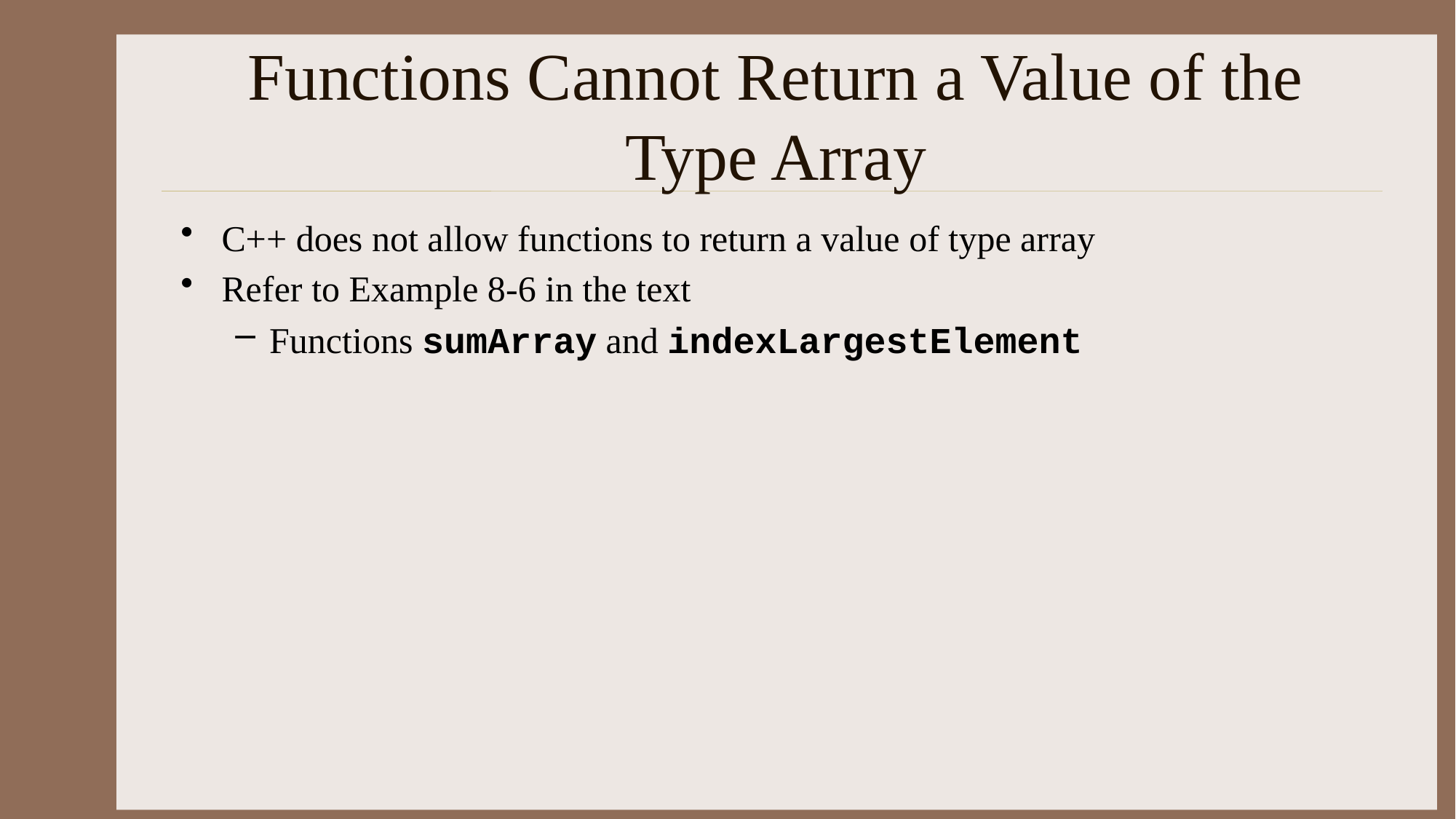

# Functions Cannot Return a Value of the Type Array
C++ does not allow functions to return a value of type array
Refer to Example 8-6 in the text
Functions sumArray and indexLargestElement